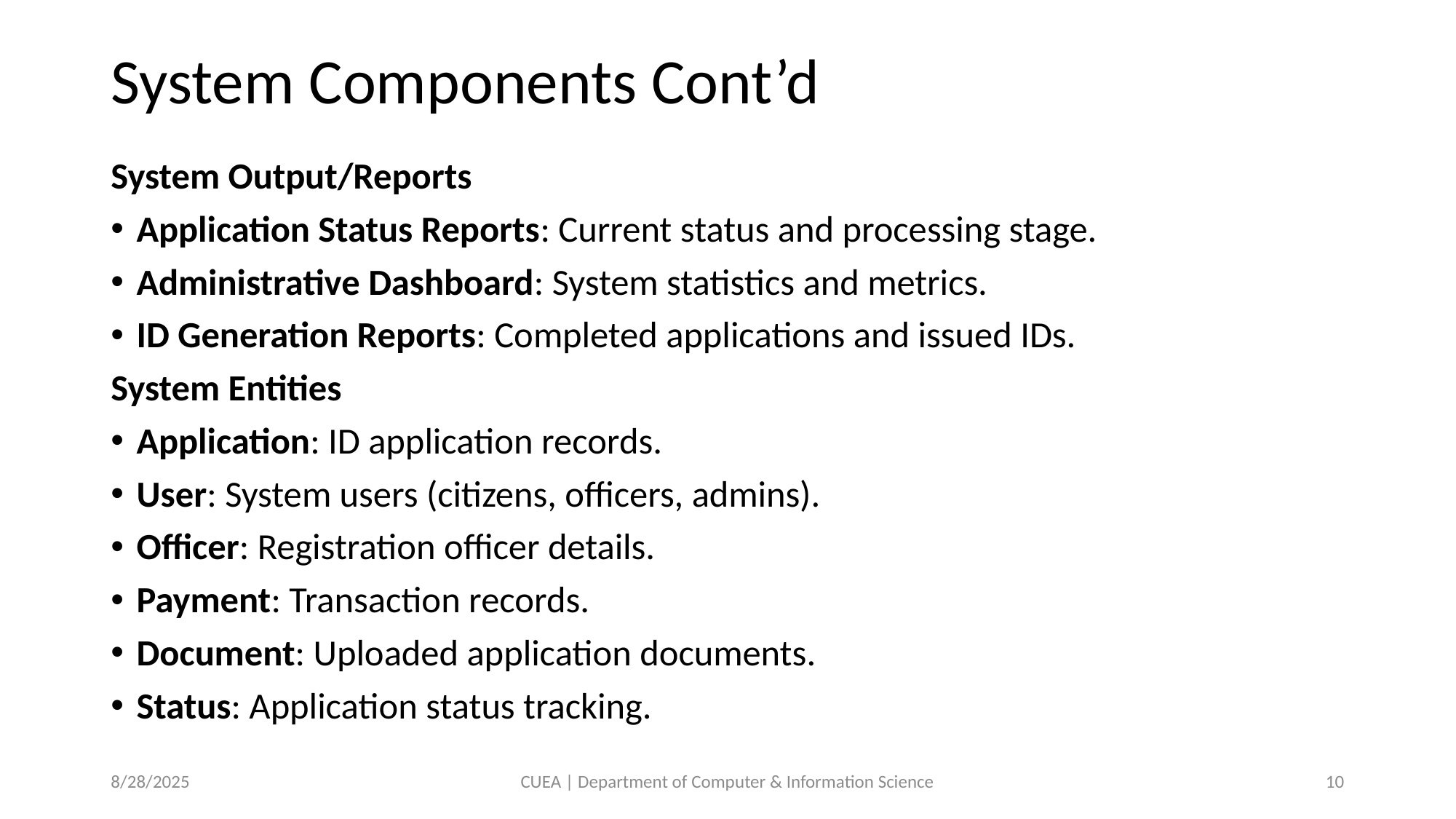

# System Components Cont’d
System Output/Reports
Application Status Reports: Current status and processing stage.
Administrative Dashboard: System statistics and metrics.
ID Generation Reports: Completed applications and issued IDs.
System Entities
Application: ID application records.
User: System users (citizens, officers, admins).
Officer: Registration officer details.
Payment: Transaction records.
Document: Uploaded application documents.
Status: Application status tracking.
8/28/2025
CUEA | Department of Computer & Information Science
10